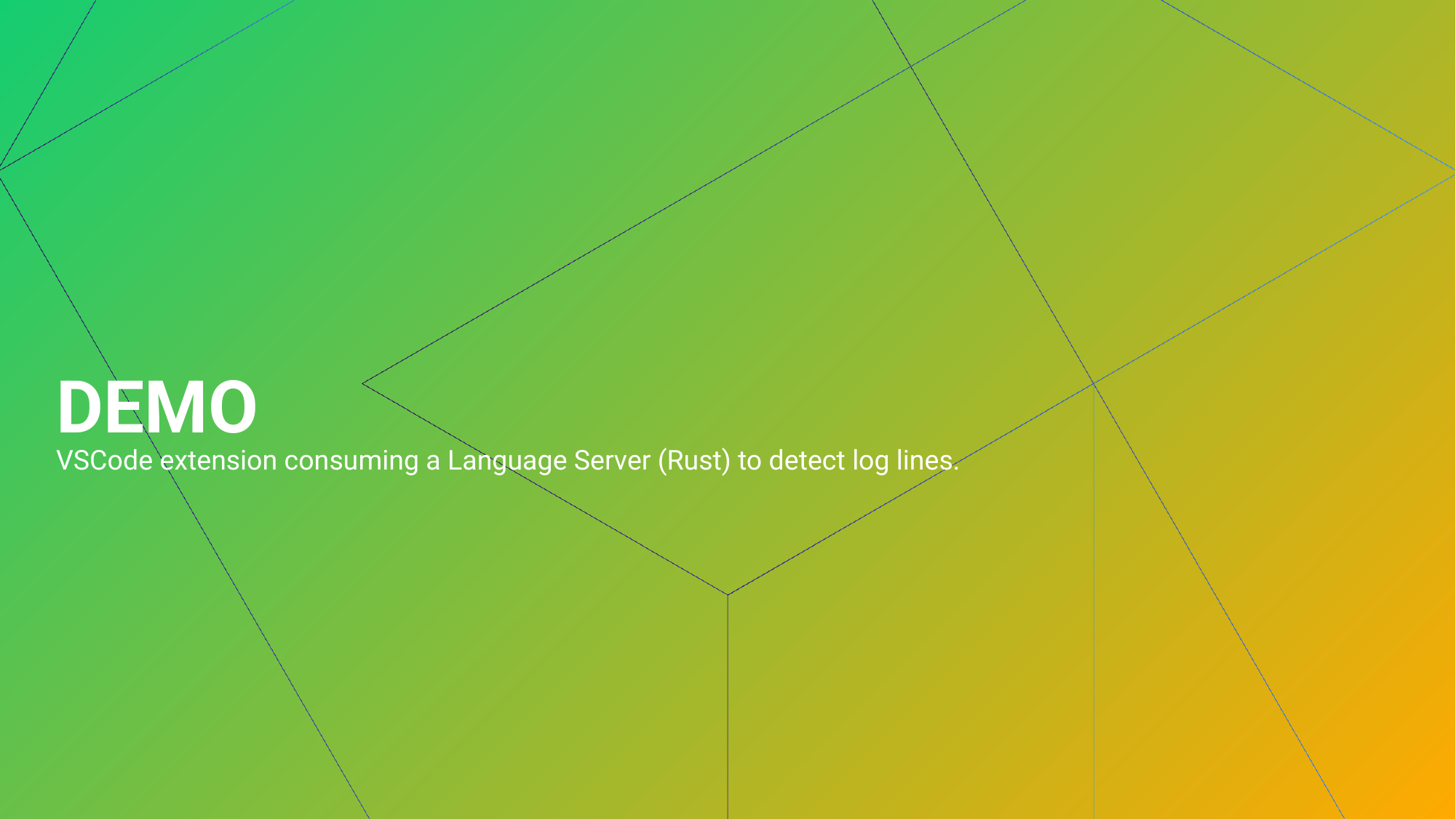

# DEMO
VSCode extension consuming a Language Server (Rust) to detect log lines.